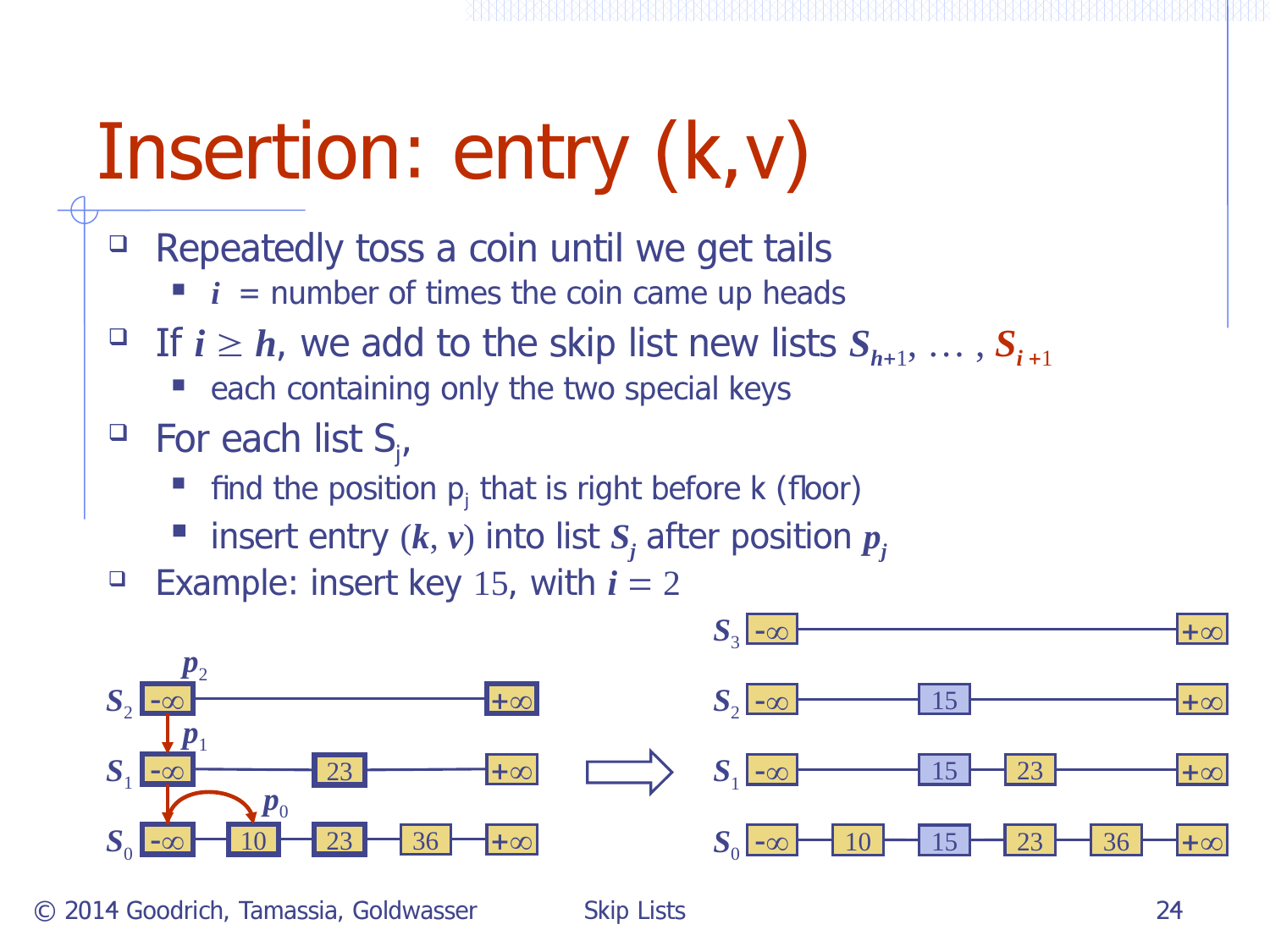

# Insertion: entry (k,v)
Repeatedly toss a coin until we get tails
i  = number of times the coin came up heads
If i ≥ h, we add to the skip list new lists Sh+1, … , Si +1
each containing only the two special keys
For each list Sj,
find the position pj that is right before k (floor)
insert entry (k, v) into list Sj after position pj
Example: insert key 15, with i = 2
S3
−∞
+∞
p2
S2
S2
−∞
+∞
−∞
15
+∞
p1
S1
S1

−∞
+∞
−∞
15
23
+∞
23
p0
S0
S0
−∞
10
23
36
+∞
−∞
10
23
36
+∞
15
© 2014 Goodrich, Tamassia, Goldwasser
Skip Lists
24